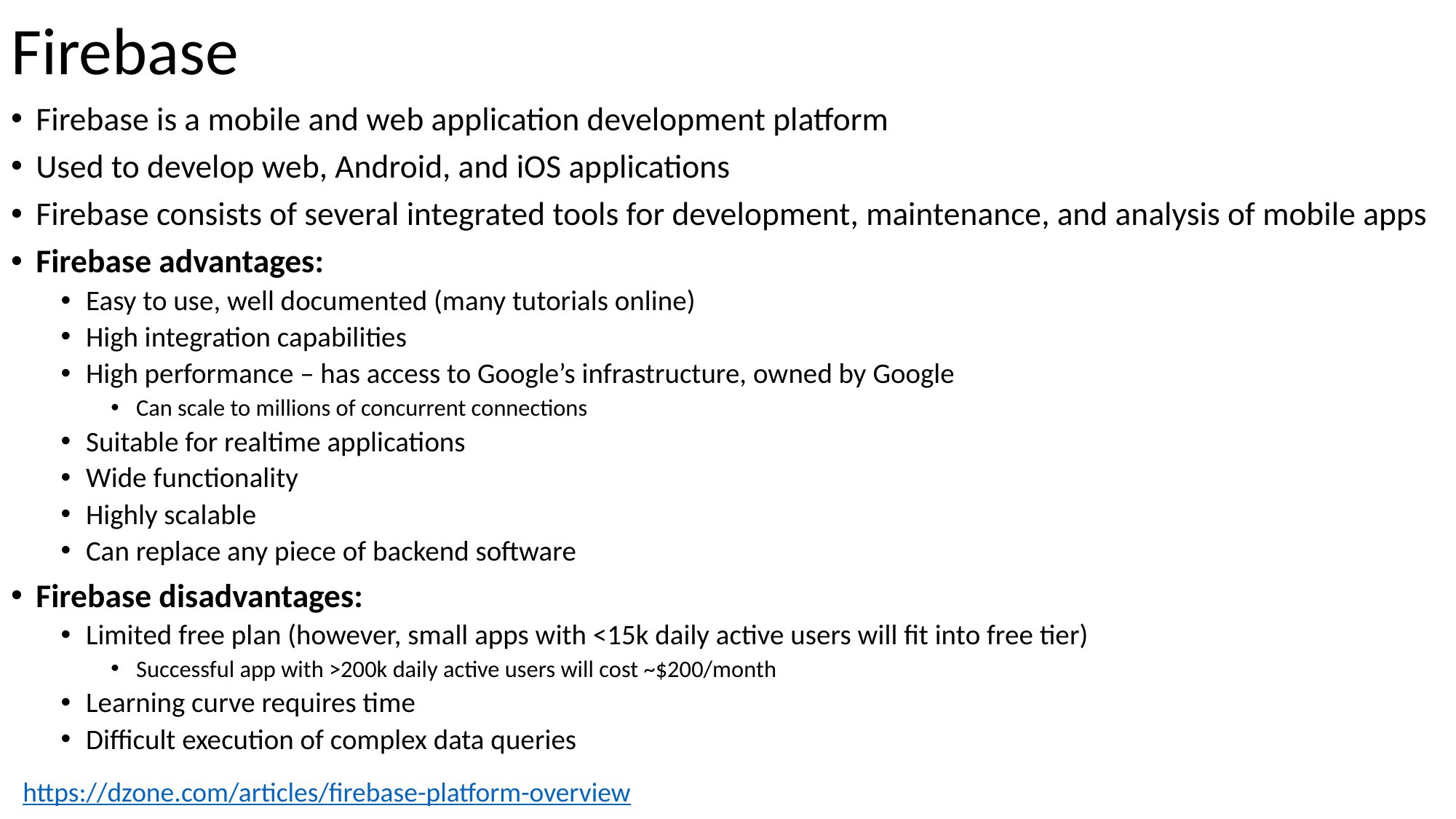

# Firebase
Firebase is a mobile and web application development platform
Used to develop web, Android, and iOS applications
Firebase consists of several integrated tools for development, maintenance, and analysis of mobile apps
Firebase advantages:
Easy to use, well documented (many tutorials online)
High integration capabilities
High performance – has access to Google’s infrastructure, owned by Google
Can scale to millions of concurrent connections
Suitable for realtime applications
Wide functionality
Highly scalable
Can replace any piece of backend software
Firebase disadvantages:
Limited free plan (however, small apps with <15k daily active users will fit into free tier)
Successful app with >200k daily active users will cost ~$200/month
Learning curve requires time
Difficult execution of complex data queries
https://dzone.com/articles/firebase-platform-overview